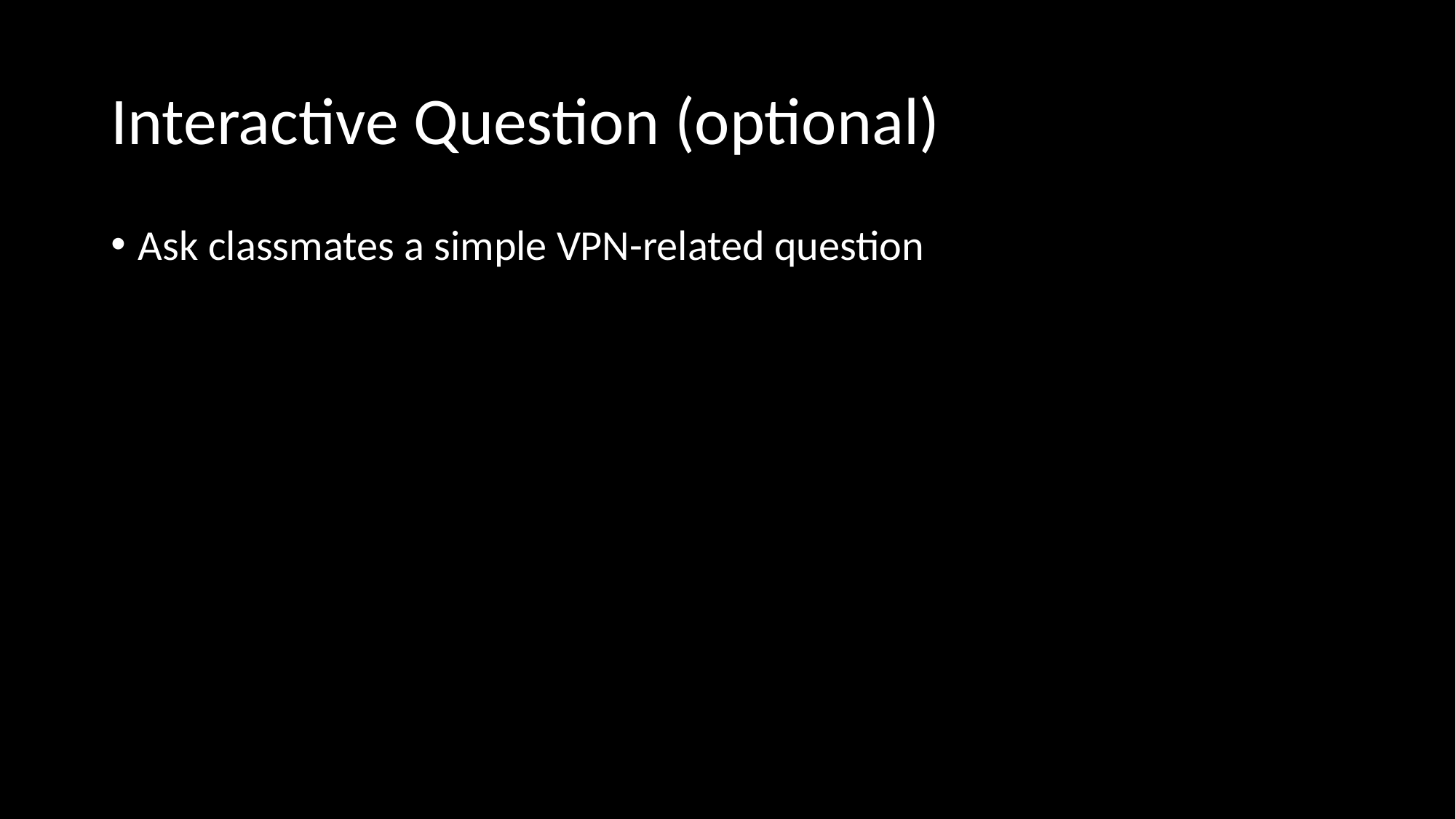

# Interactive Question (optional)
Ask classmates a simple VPN-related question